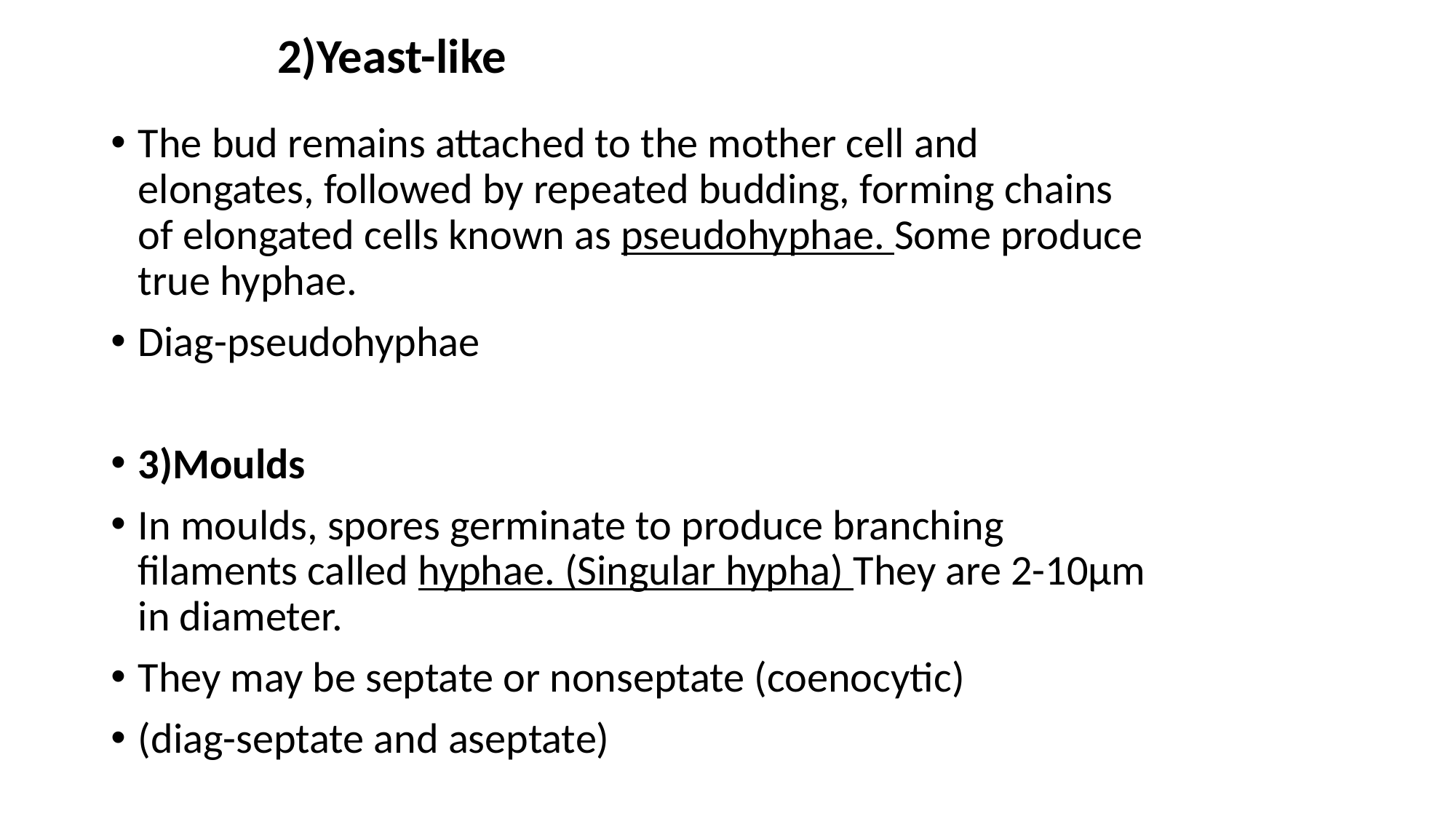

# 2)Yeast-like
The bud remains attached to the mother cell and elongates, followed by repeated budding, forming chains of elongated cells known as pseudohyphae. Some produce true hyphae.
Diag-pseudohyphae

3)Moulds
In moulds, spores germinate to produce branching filaments called hyphae. (Singular hypha) They are 2-10µm in diameter.
They may be septate or nonseptate (coenocytic)
(diag-septate and aseptate)